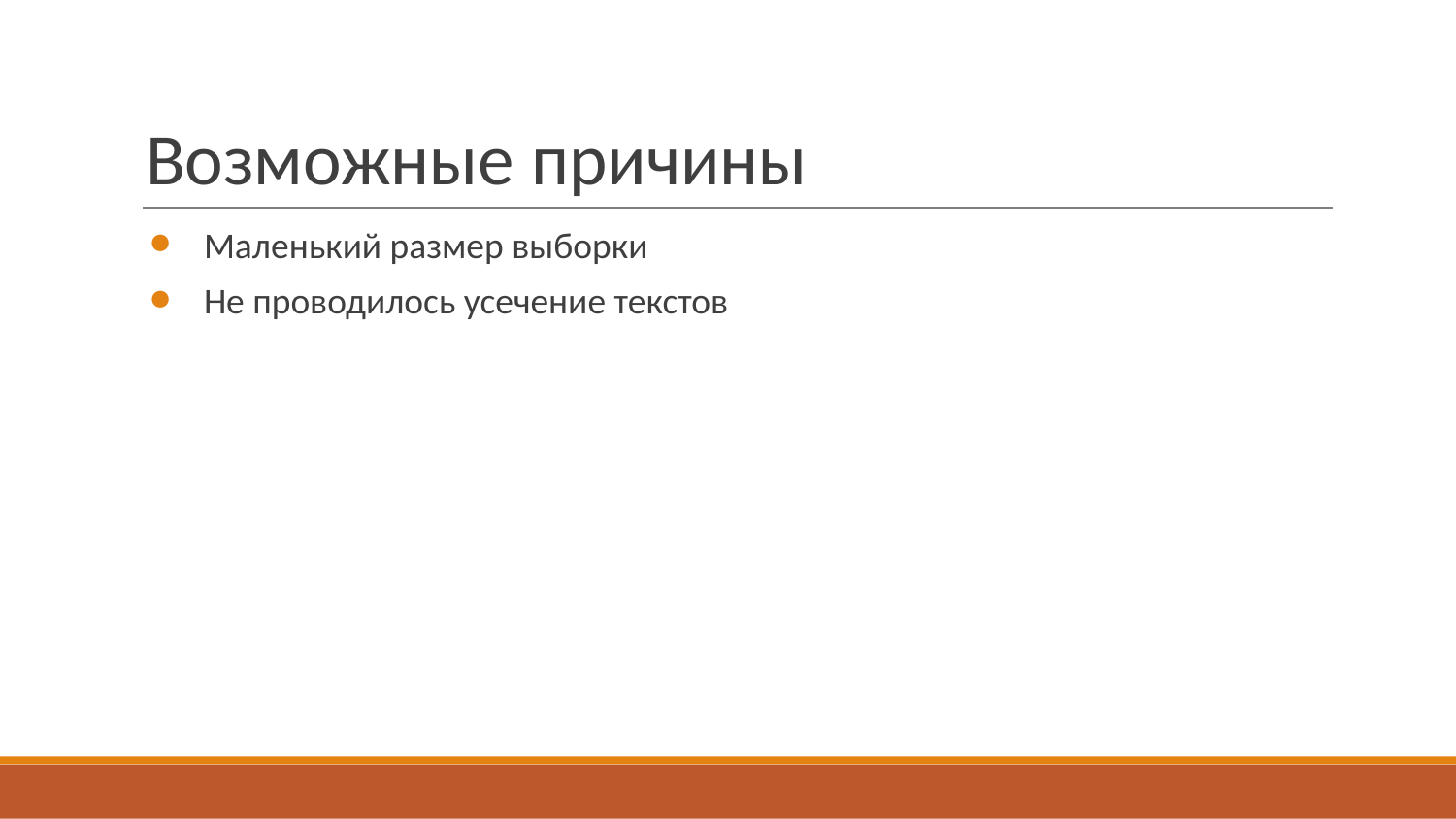

# Возможные причины
Маленький размер выборки
Не проводилось усечение текстов